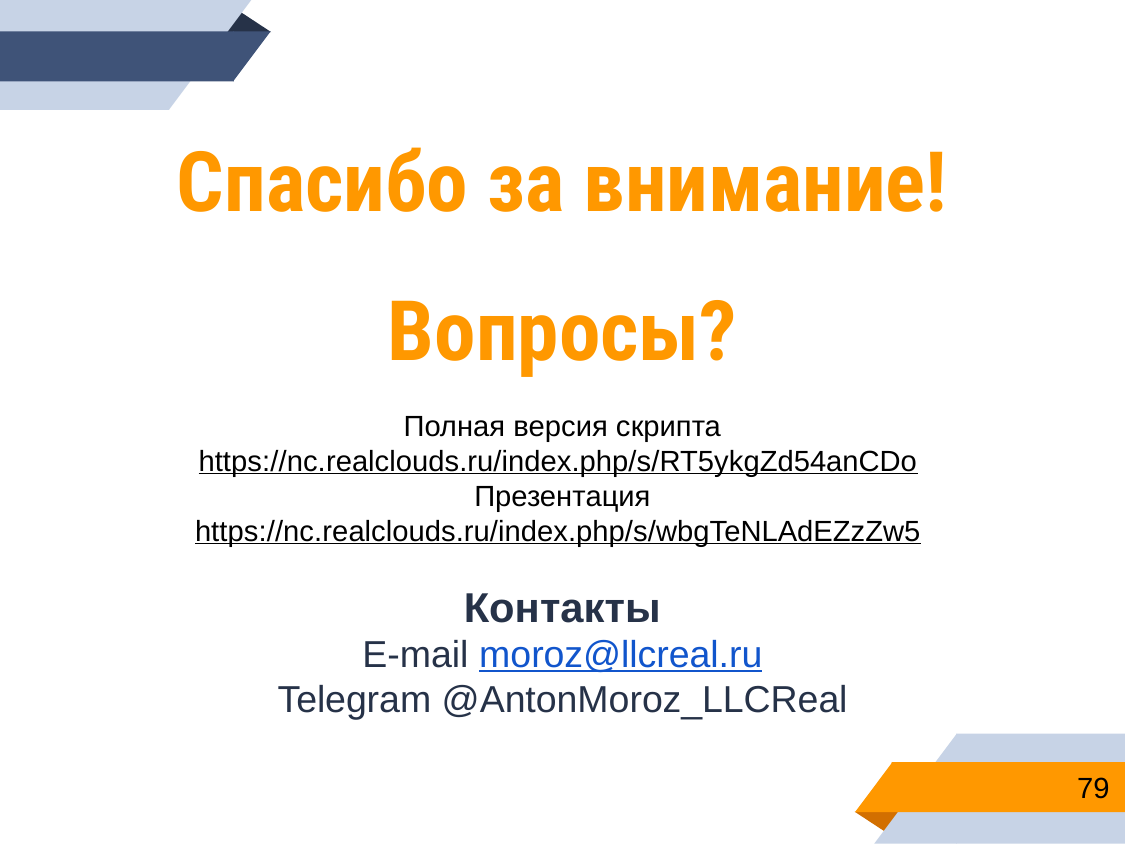

Спасибо за внимание!
Вопросы?
Полная версия скрипта
https://nc.realclouds.ru/index.php/s/RT5ykgZd54anCDo
Презентация
https://nc.realclouds.ru/index.php/s/wbgTeNLAdEZzZw5
Контакты
E-mail moroz@llcreal.ru
Telegram @AntonMoroz_LLCReal
79